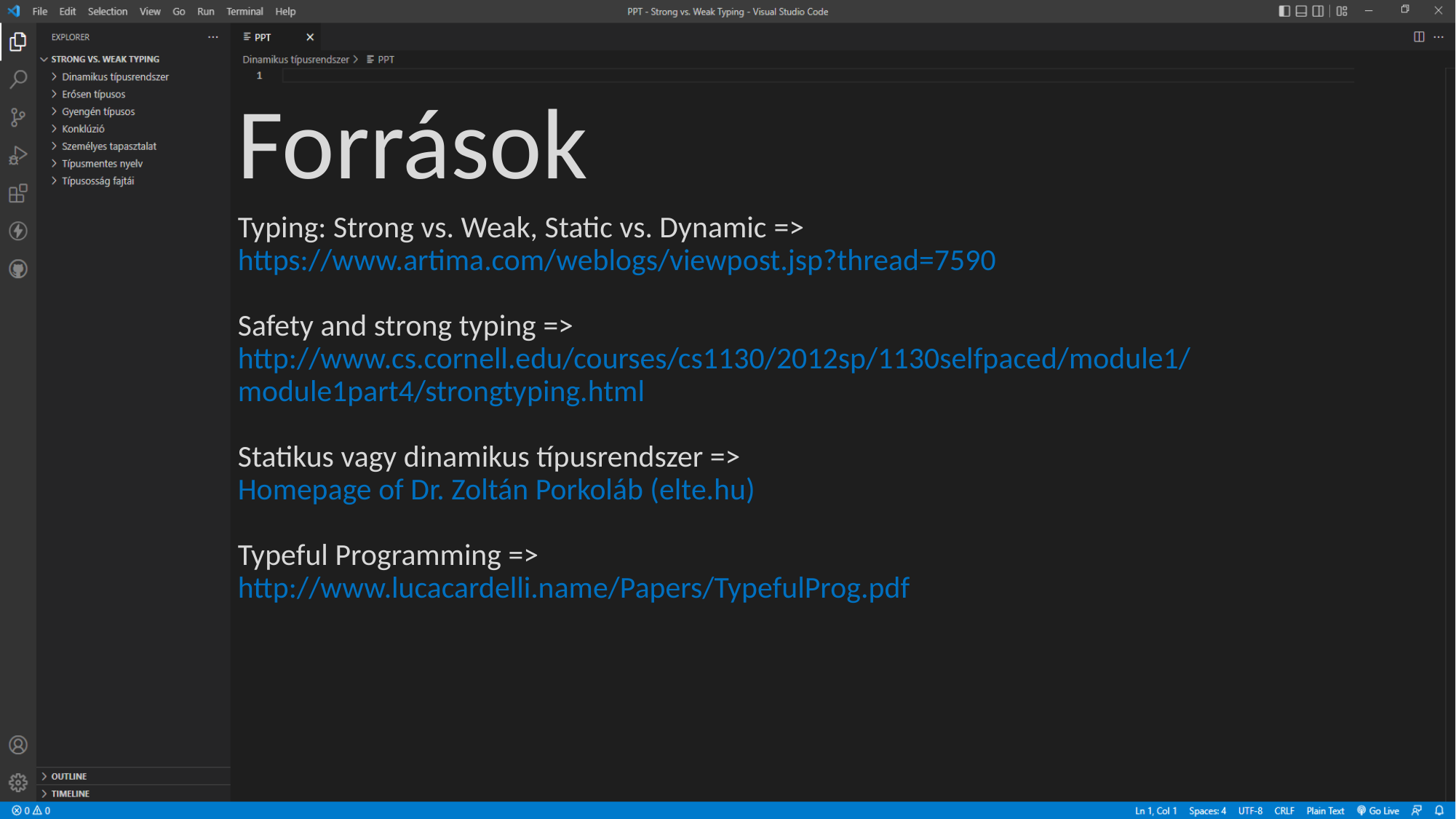

# Források
Typing: Strong vs. Weak, Static vs. Dynamic =>
https://www.artima.com/weblogs/viewpost.jsp?thread=7590

Safety and strong typing =>
http://www.cs.cornell.edu/courses/cs1130/2012sp/1130selfpaced/module1/module1part4/strongtyping.html

Statikus vagy dinamikus típusrendszer =>
Homepage of Dr. Zoltán Porkoláb (elte.hu)

Typeful Programming =>
http://www.lucacardelli.name/Papers/TypefulProg.pdf